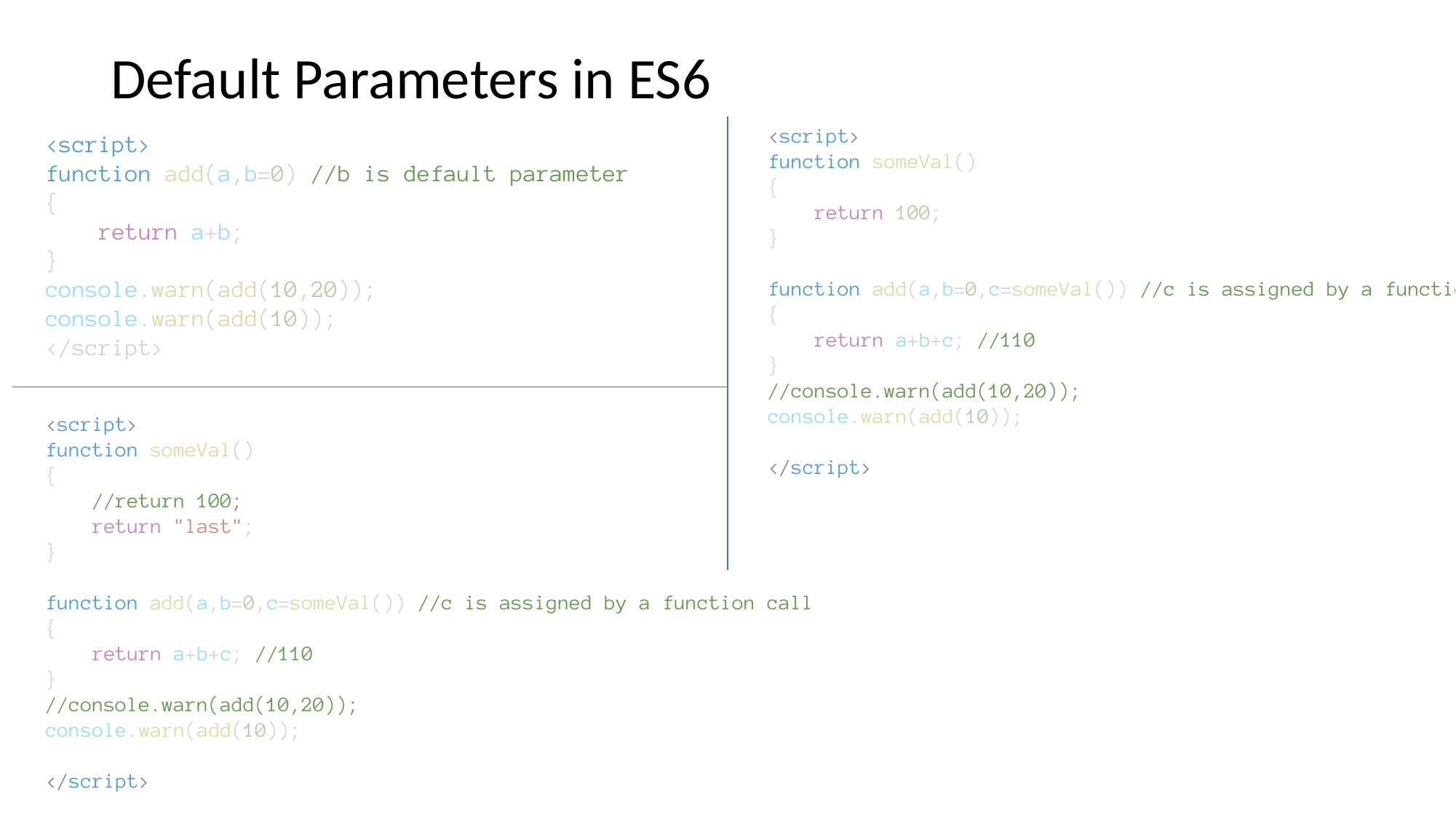

# Default Parameters in ES6
<script>
function someVal()
{
    return 100;
}
function add(a,b=0,c=someVal()) //c is assigned by a function call
{
    return a+b+c; //110
}
//console.warn(add(10,20));
console.warn(add(10));
</script>
<script>
function add(a,b=0) //b is default parameter
{
    return a+b;
}
console.warn(add(10,20));
console.warn(add(10));
</script>
<script>
function someVal()
{
    //return 100;
    return "last";
}
function add(a,b=0,c=someVal()) //c is assigned by a function call
{
    return a+b+c; //110
}
//console.warn(add(10,20));
console.warn(add(10));
</script>